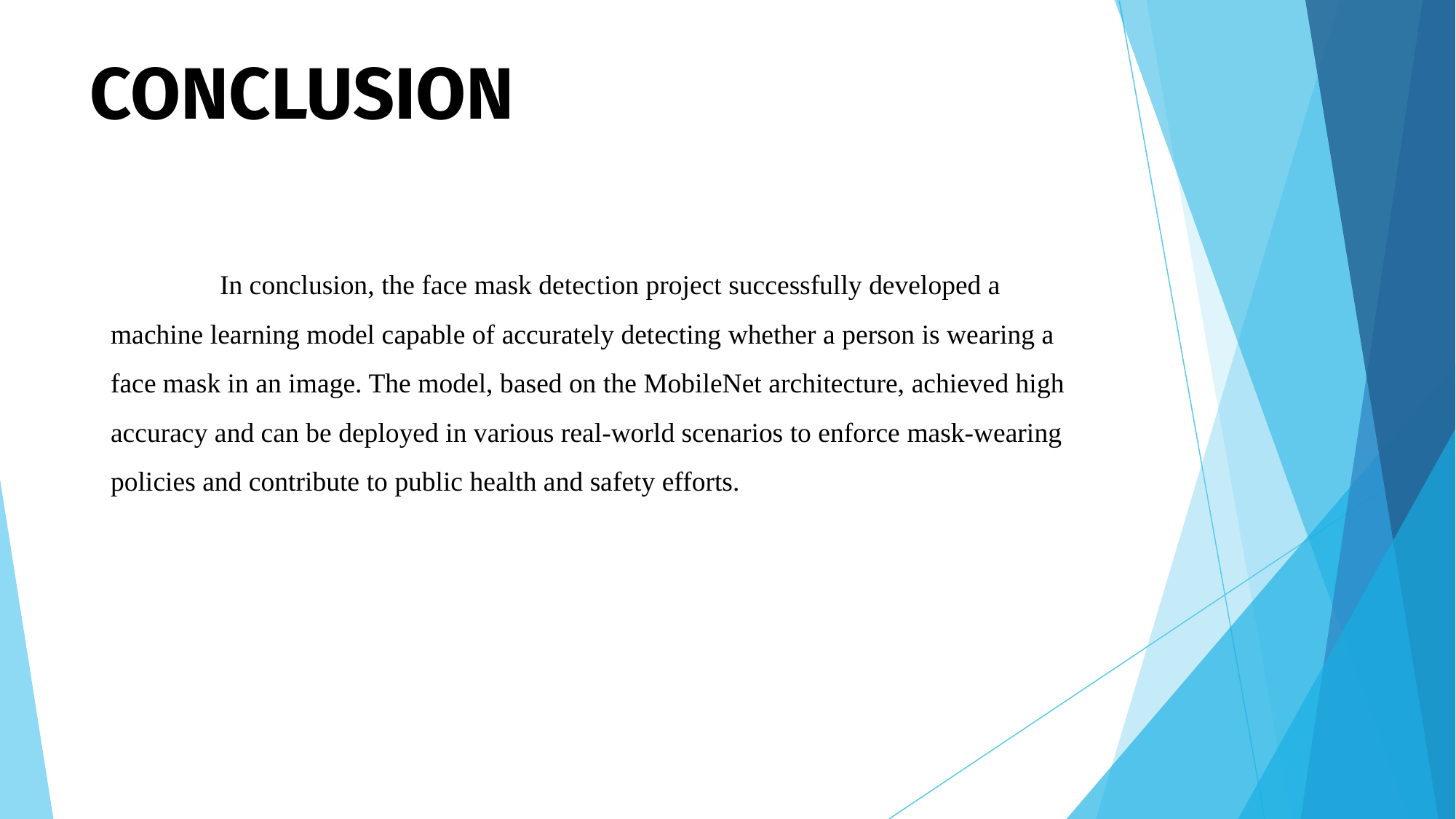

# CONCLUSION
	In conclusion, the face mask detection project successfully developed a machine learning model capable of accurately detecting whether a person is wearing a face mask in an image. The model, based on the MobileNet architecture, achieved high accuracy and can be deployed in various real-world scenarios to enforce mask-wearing policies and contribute to public health and safety efforts.